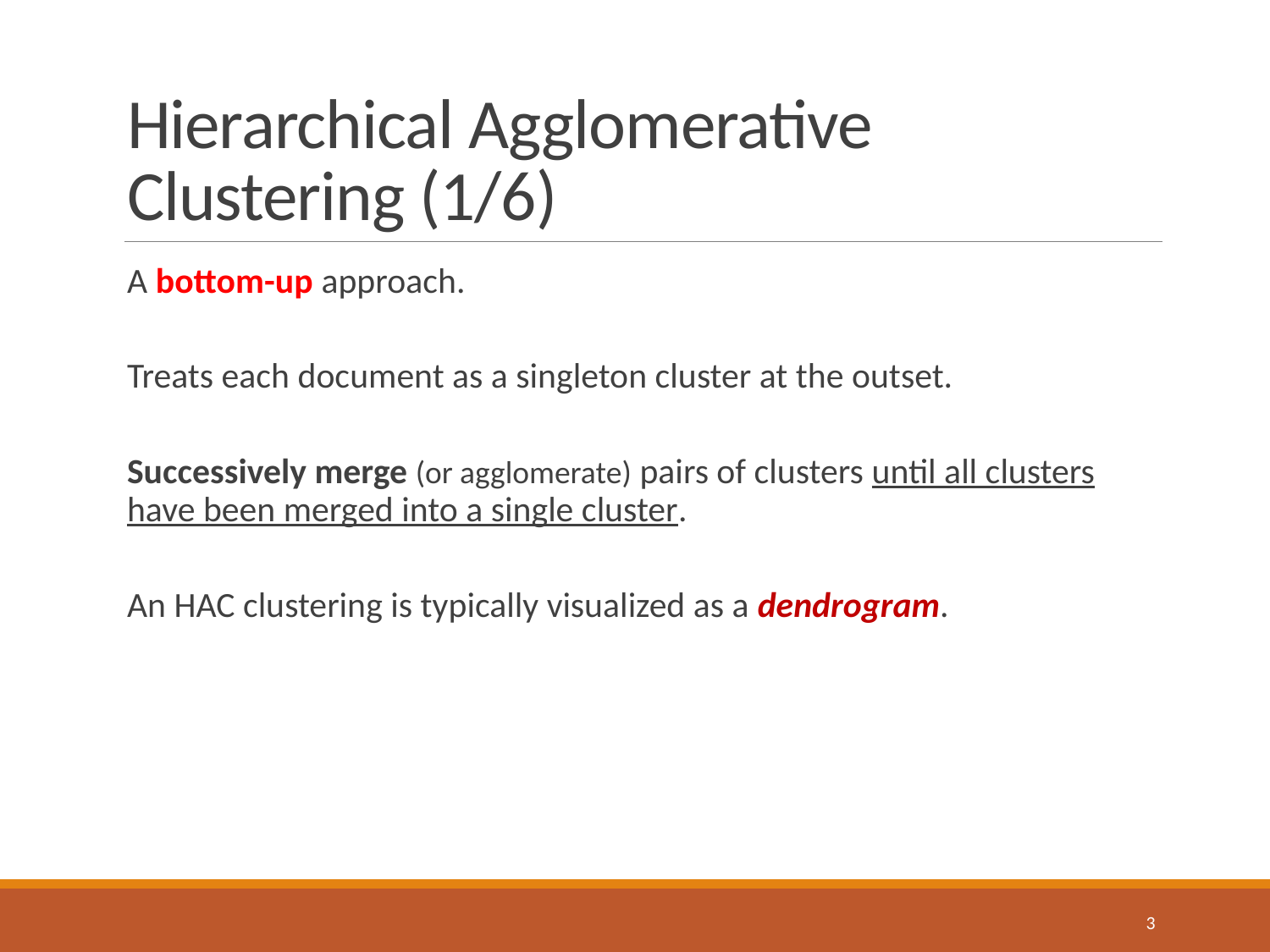

# Hierarchical Agglomerative Clustering (1/6)
A bottom-up approach.

Treats each document as a singleton cluster at the outset.

Successively merge (or agglomerate) pairs of clusters until all clusters have been merged into a single cluster.

An HAC clustering is typically visualized as a dendrogram.

3